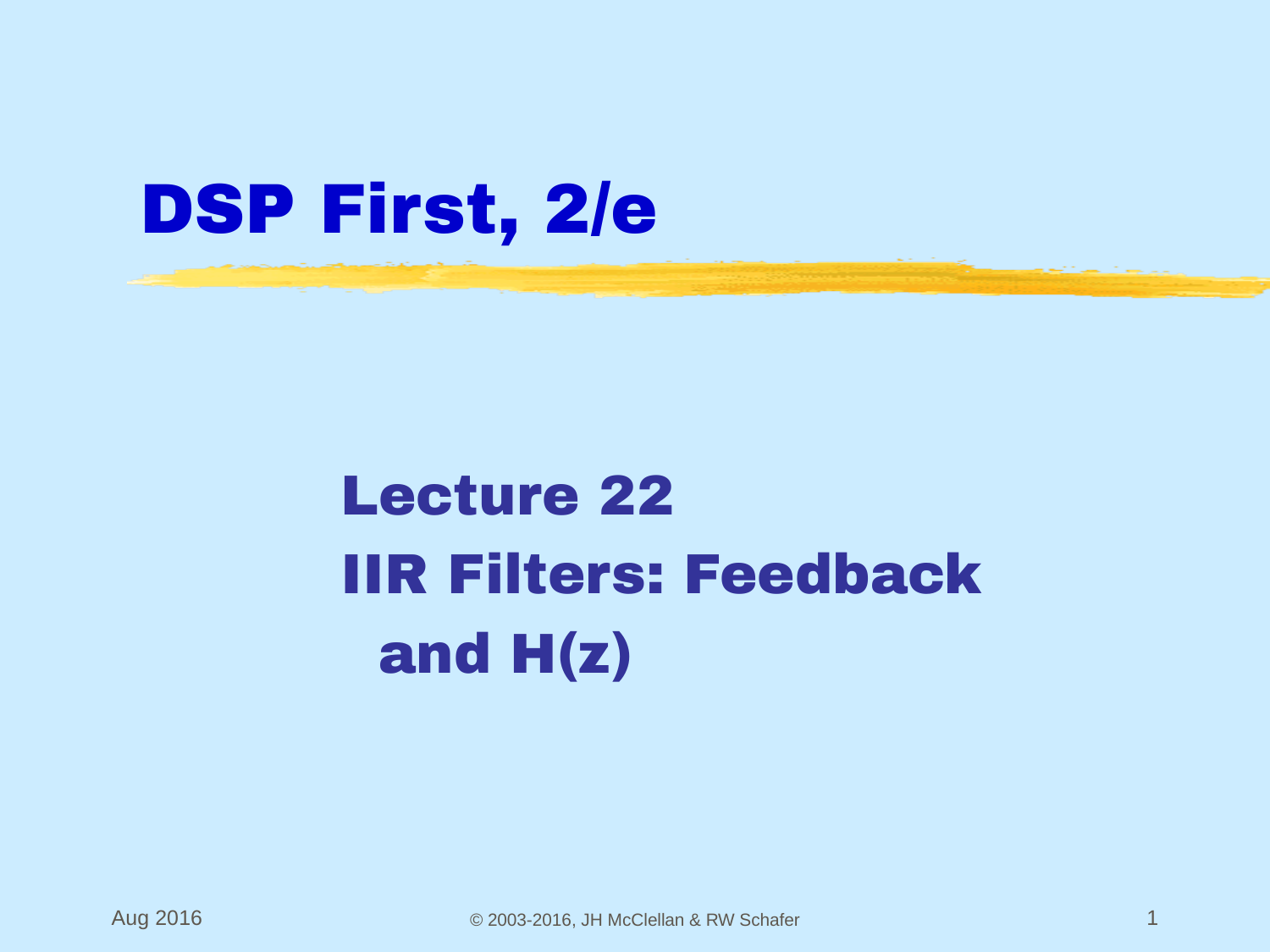

# DSP First, 2/e
Lecture 22
IIR Filters: Feedback
  and H(z)

Aug 2016
© 2003-2016, JH McClellan & RW Schafer
1